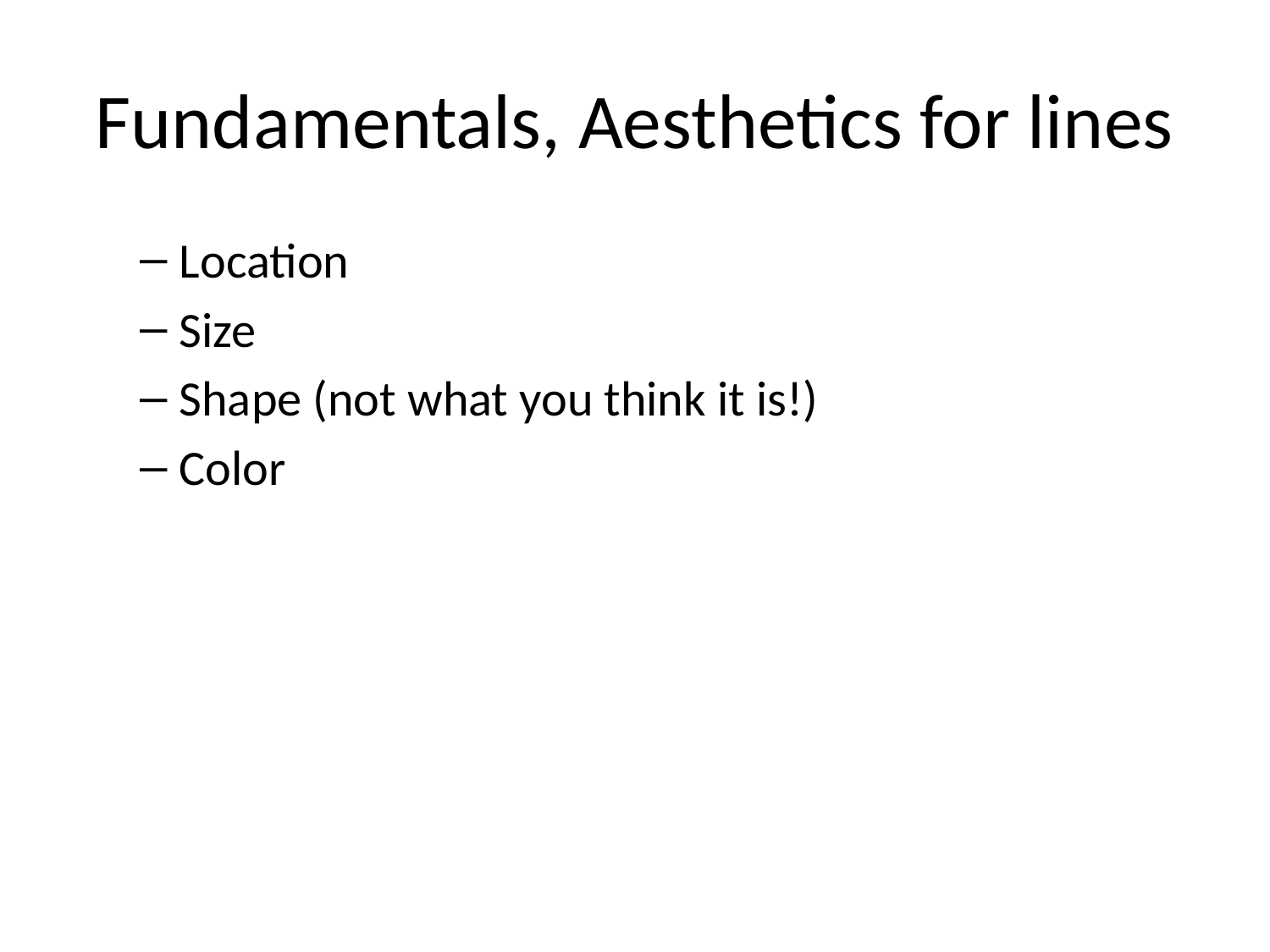

# Fundamentals, Aesthetics for lines
Location
Size
Shape (not what you think it is!)
Color